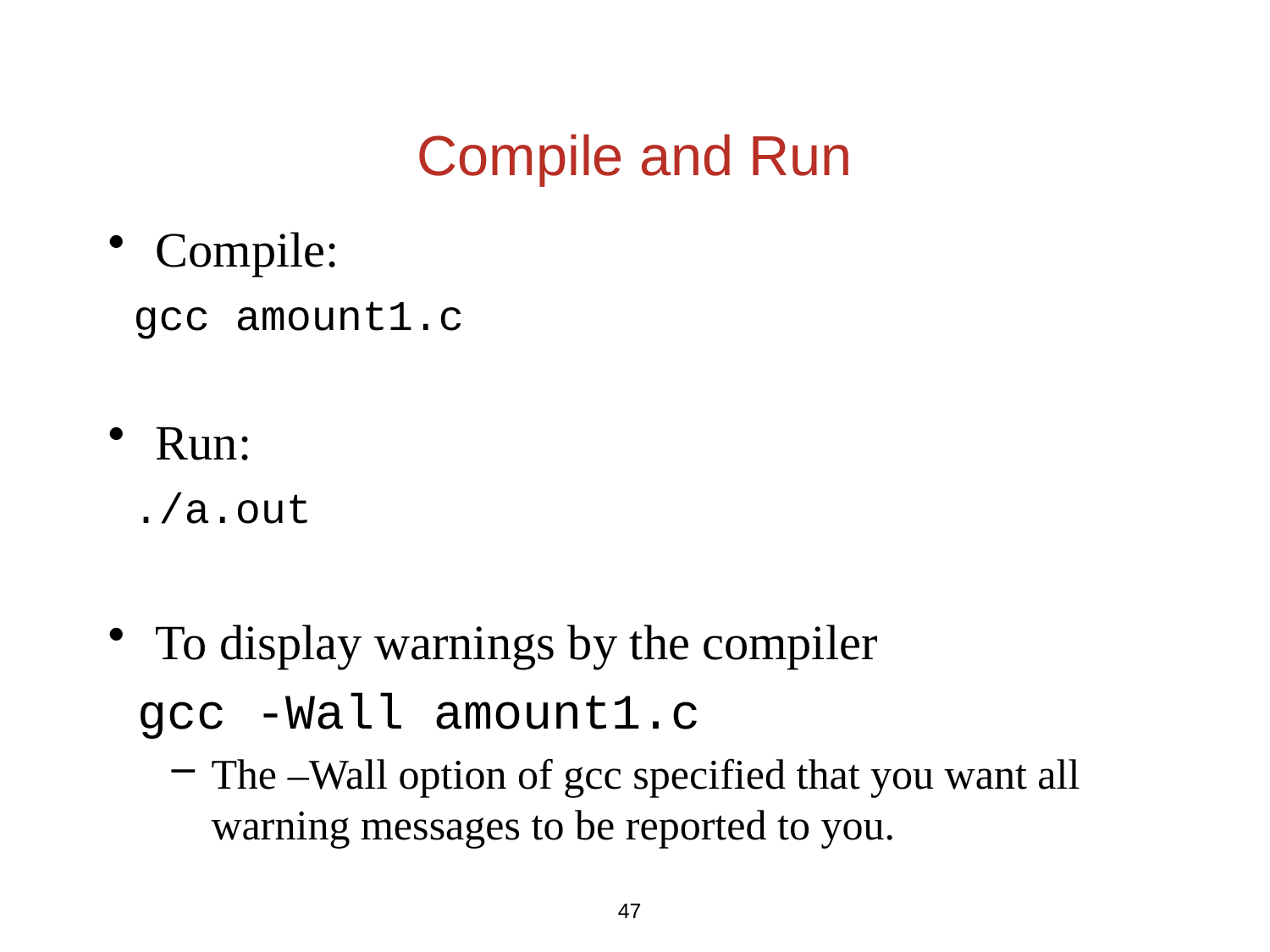

# Compile and Run
Compile:
 gcc amount1.c

Run:
 ./a.out

To display warnings by the compiler
 gcc -Wall amount1.c
The –Wall option of gcc specified that you want all warning messages to be reported to you.

47